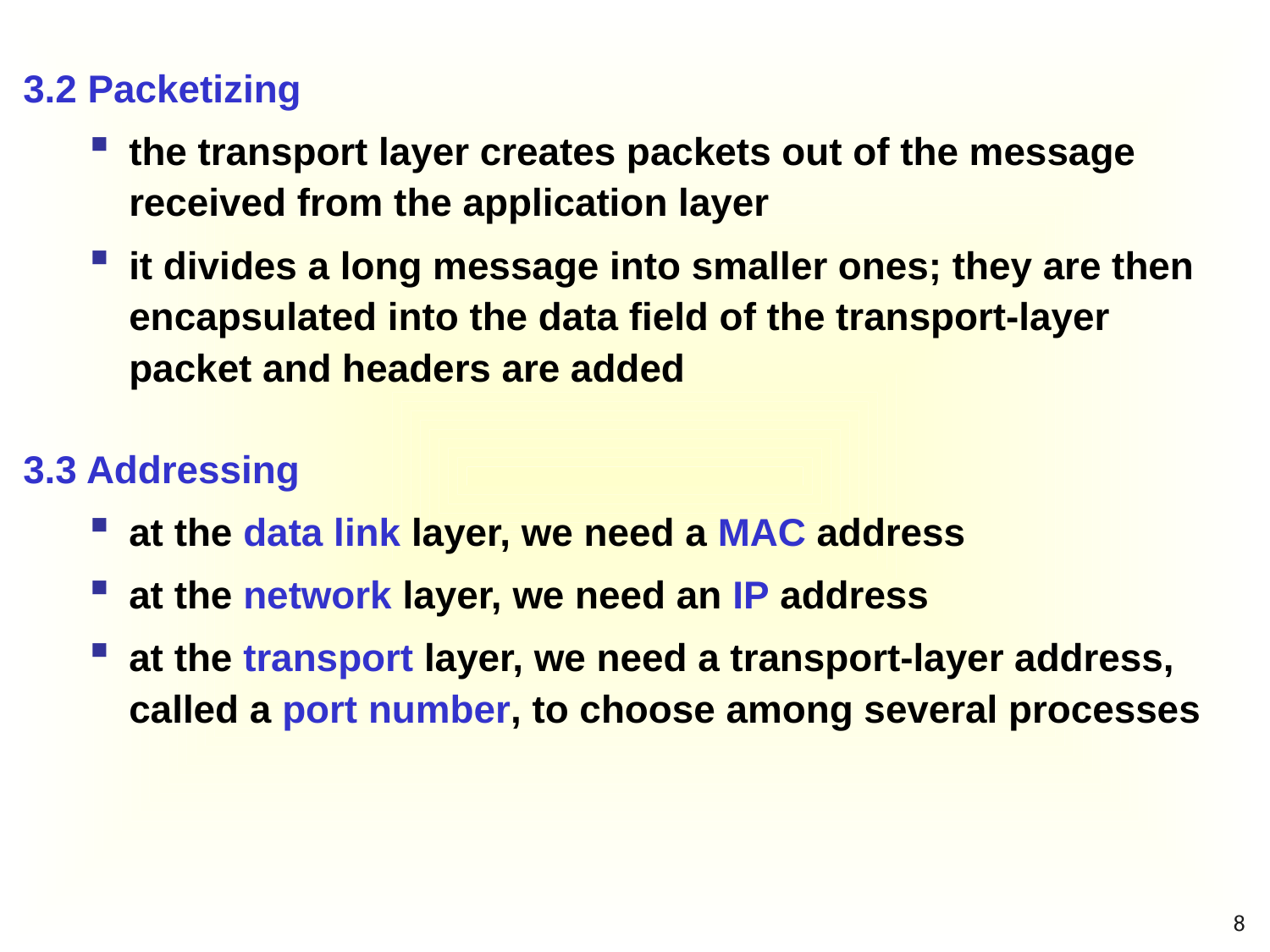

3.2 Packetizing
the transport layer creates packets out of the message received from the application layer
it divides a long message into smaller ones; they are then encapsulated into the data field of the transport-layer packet and headers are added
3.3 Addressing
at the data link layer, we need a MAC address
at the network layer, we need an IP address
at the transport layer, we need a transport-layer address, called a port number, to choose among several processes
8